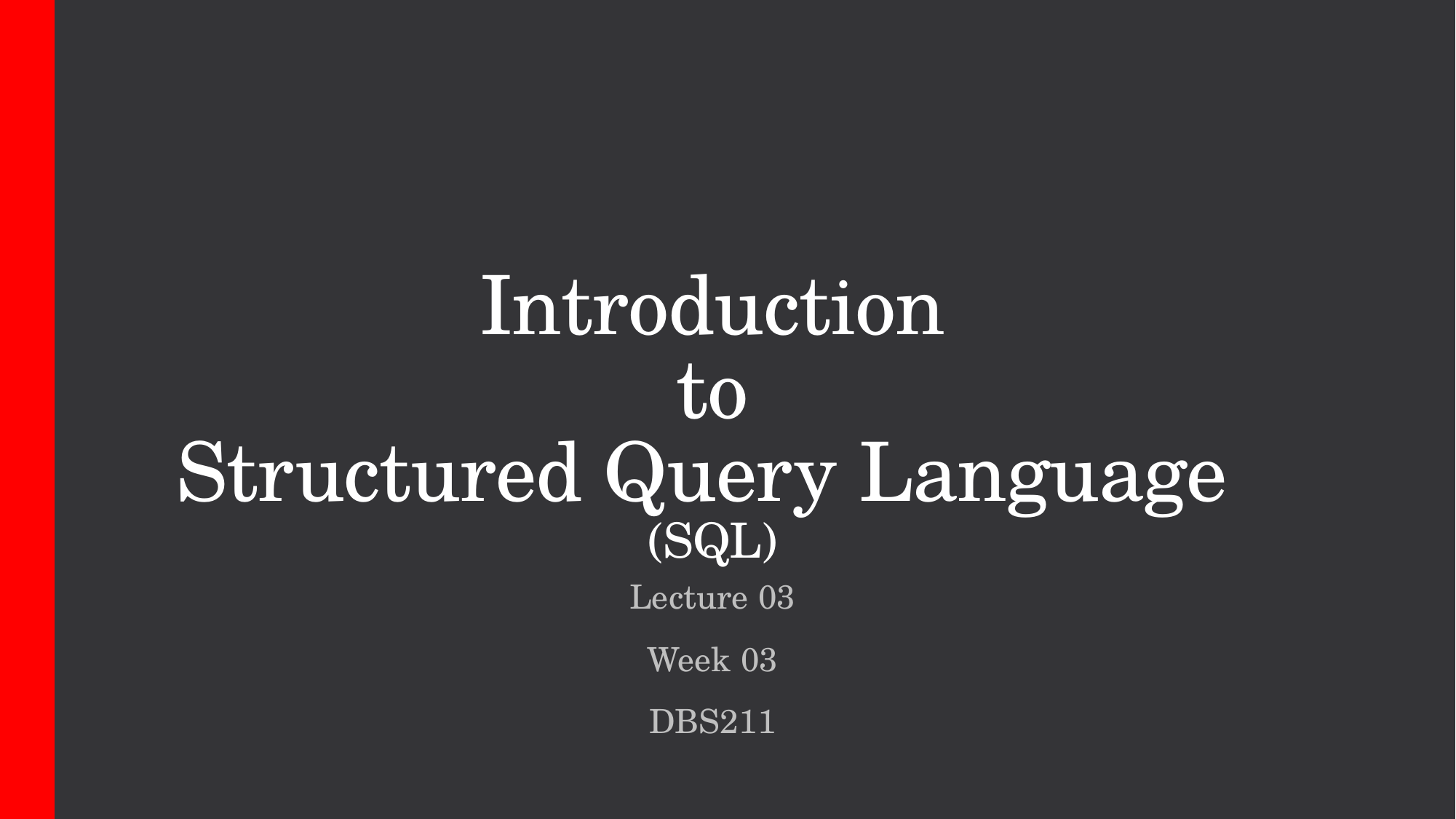

# Introduction to Structured Query Language (SQL)
Lecture 03
Week 03
DBS211